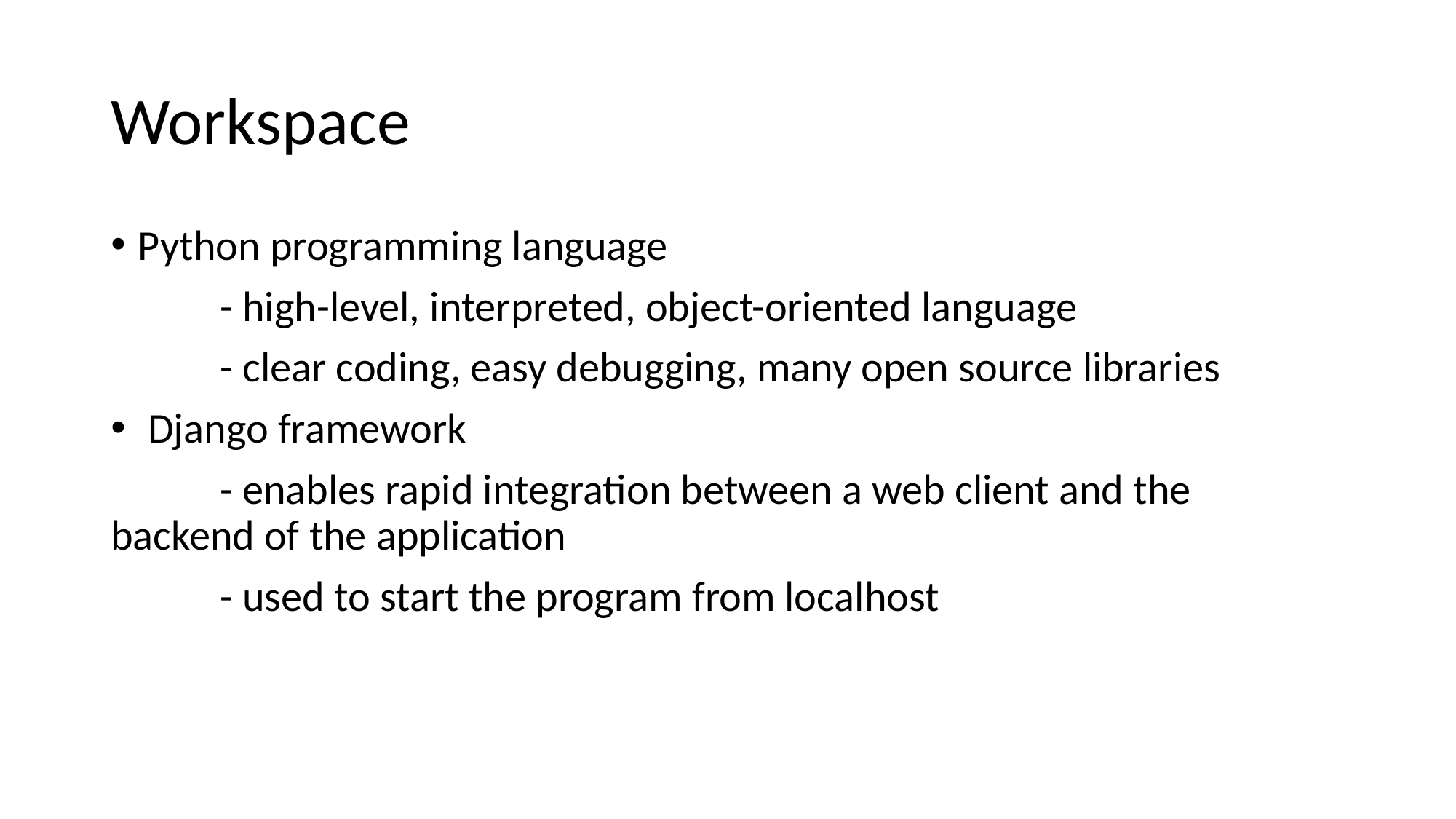

# Workspace
Python programming language
	- high-level, interpreted, object-oriented language
	- clear coding, easy debugging, many open source libraries
 Django framework
	- enables rapid integration between a web client and the 	backend of the application
	- used to start the program from localhost